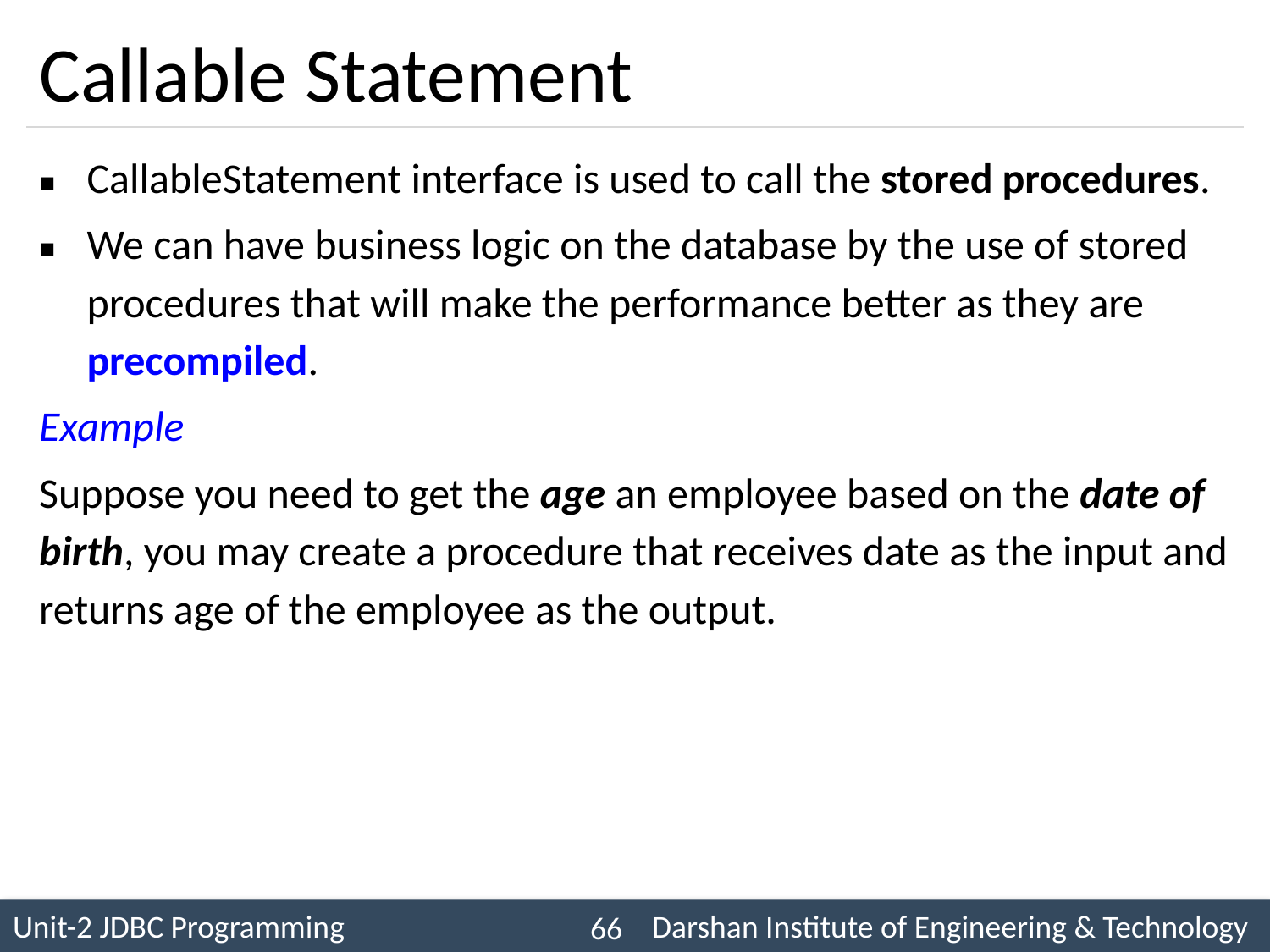

# Callable Statement
CallableStatement interface is used to call the stored procedures.
We can have business logic on the database by the use of stored procedures that will make the performance better as they are precompiled.
Example
Suppose you need to get the age an employee based on the date of birth, you may create a procedure that receives date as the input and returns age of the employee as the output.
66